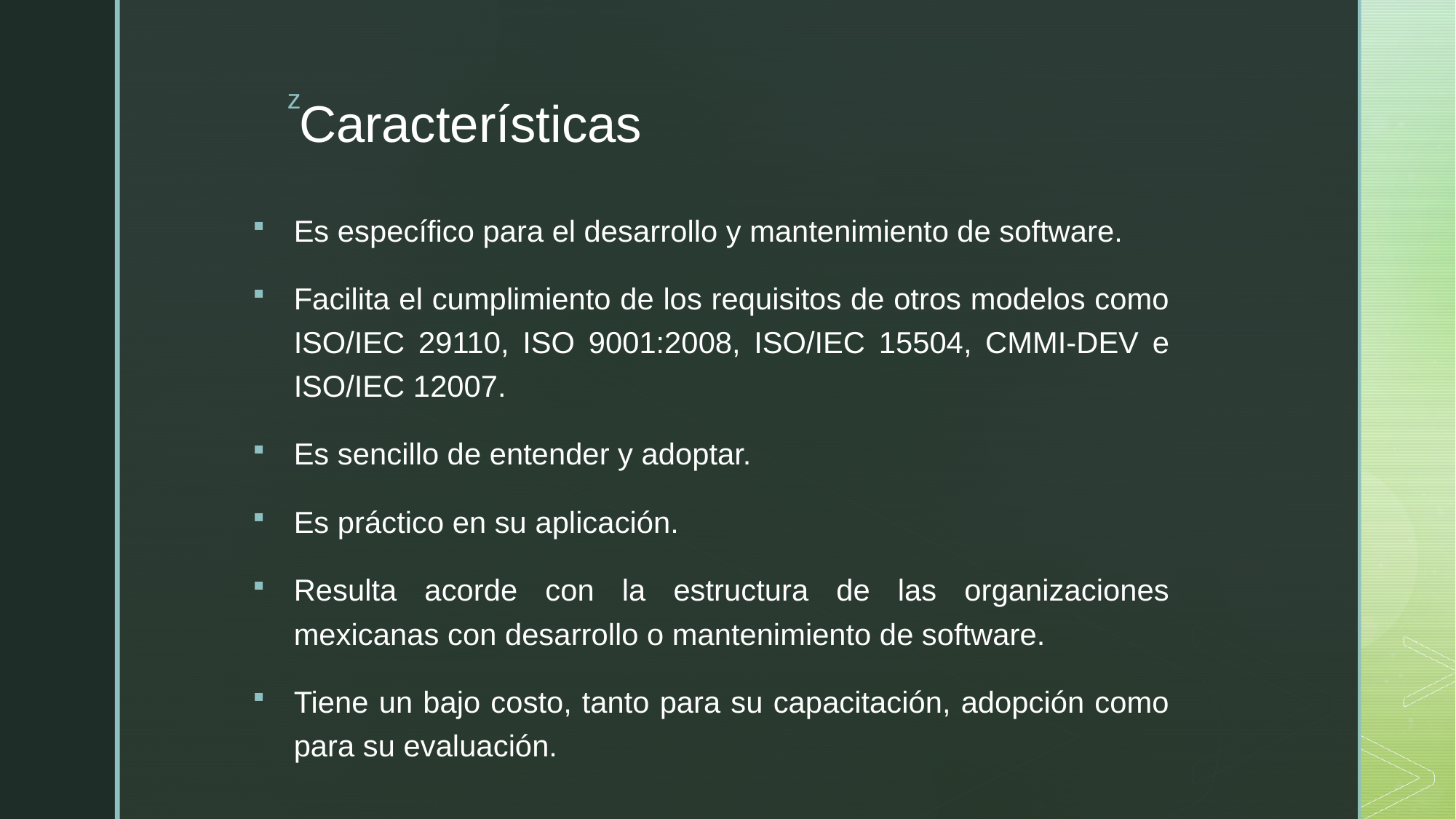

# Características
Es específico para el desarrollo y mantenimiento de software.
Facilita el cumplimiento de los requisitos de otros modelos como ISO/IEC 29110, ISO 9001:2008, ISO/IEC 15504, CMMI-DEV e ISO/IEC 12007.
Es sencillo de entender y adoptar.
Es práctico en su aplicación.
Resulta acorde con la estructura de las organizaciones mexicanas con desarrollo o mantenimiento de software.
Tiene un bajo costo, tanto para su capacitación, adopción como para su evaluación.